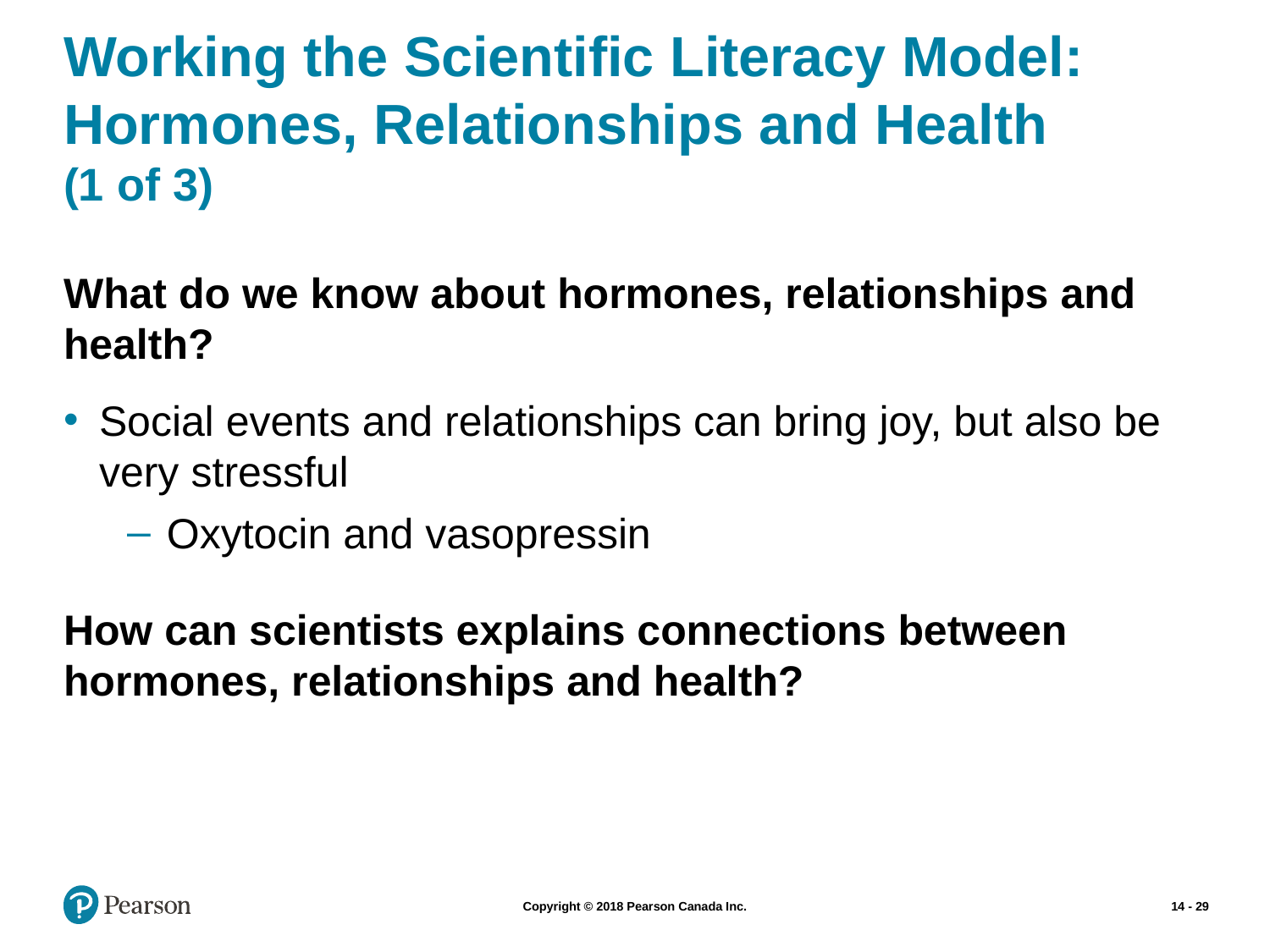

# Working the Scientific Literacy Model: Hormones, Relationships and Health         (1 of 3)
What do we know about hormones, relationships and health?
Social events and relationships can bring joy, but also be very stressful
Oxytocin and vasopressin
How can scientists explains connections between hormones, relationships and health?